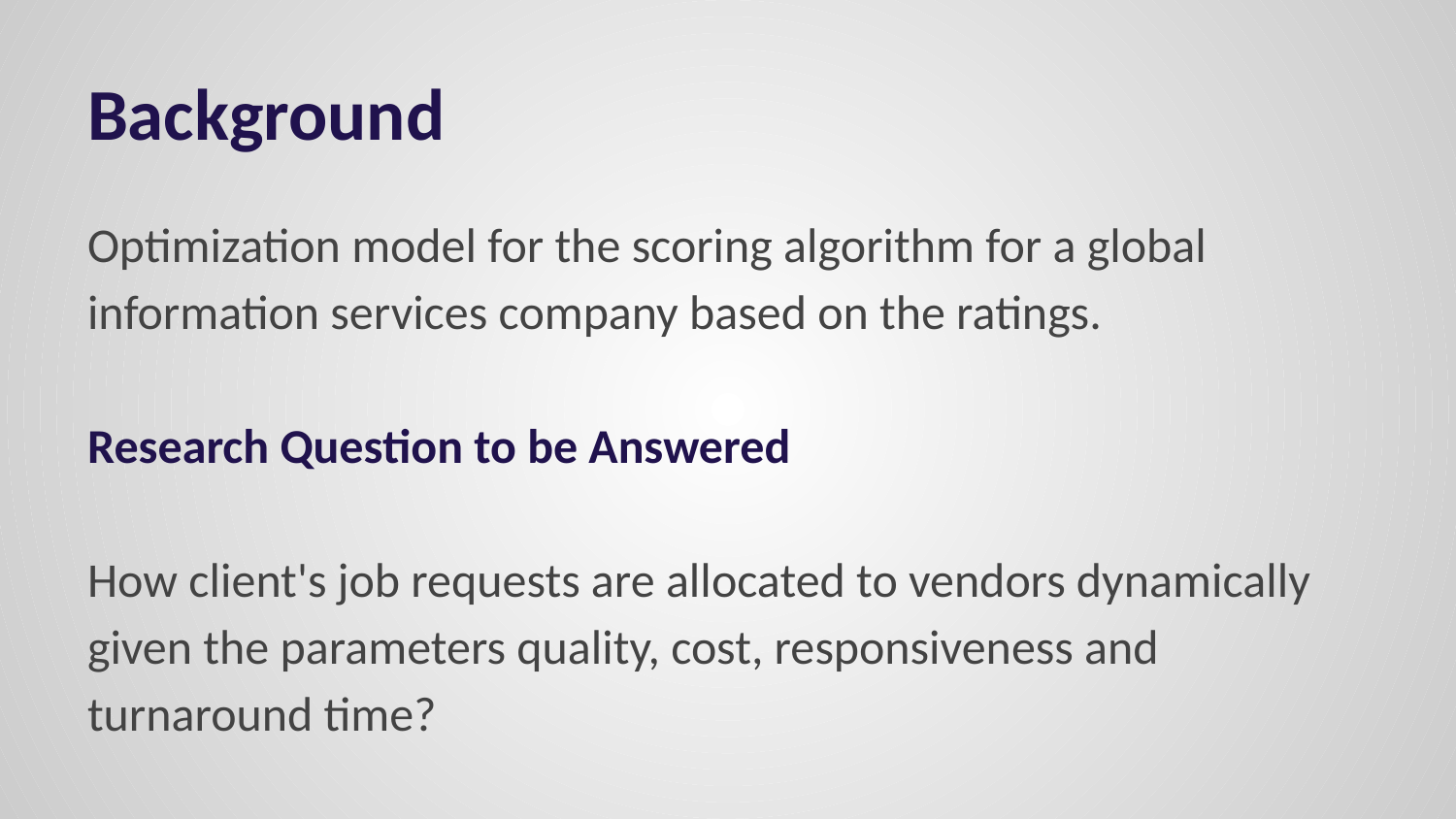

# Background
Optimization model for the scoring algorithm for a global information services company based on the ratings.

Research Question to be Answered

How client's job requests are allocated to vendors dynamically given the parameters quality, cost, responsiveness and turnaround time?